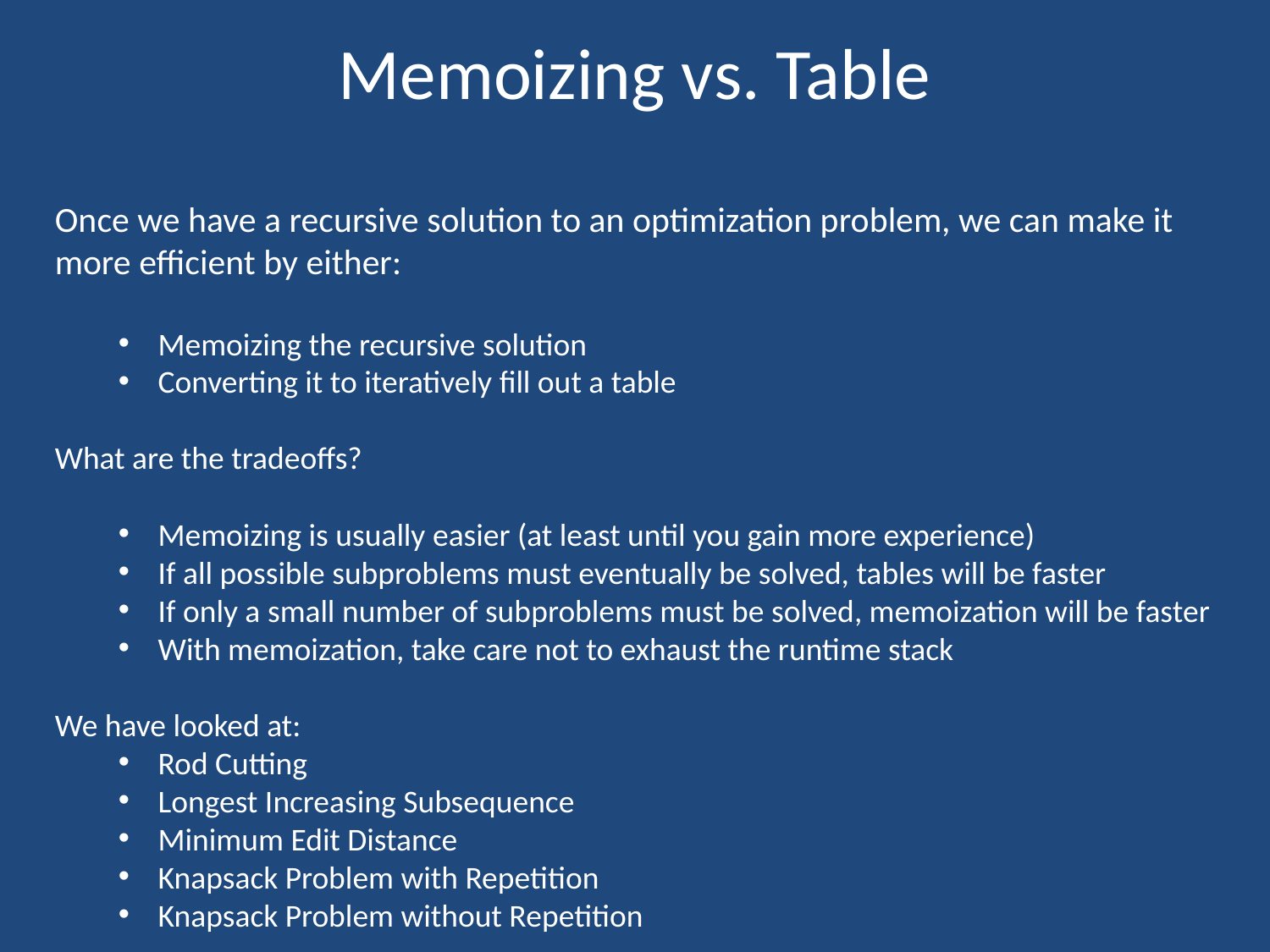

# Memoizing vs. Table
Once we have a recursive solution to an optimization problem, we can make it more efficient by either:

Memoizing the recursive solution
Converting it to iteratively fill out a table

What are the tradeoffs?

Memoizing is usually easier (at least until you gain more experience)
If all possible subproblems must eventually be solved, tables will be faster
If only a small number of subproblems must be solved, memoization will be faster
With memoization, take care not to exhaust the runtime stack

We have looked at:
Rod Cutting
Longest Increasing Subsequence
Minimum Edit Distance
Knapsack Problem with Repetition
Knapsack Problem without Repetition